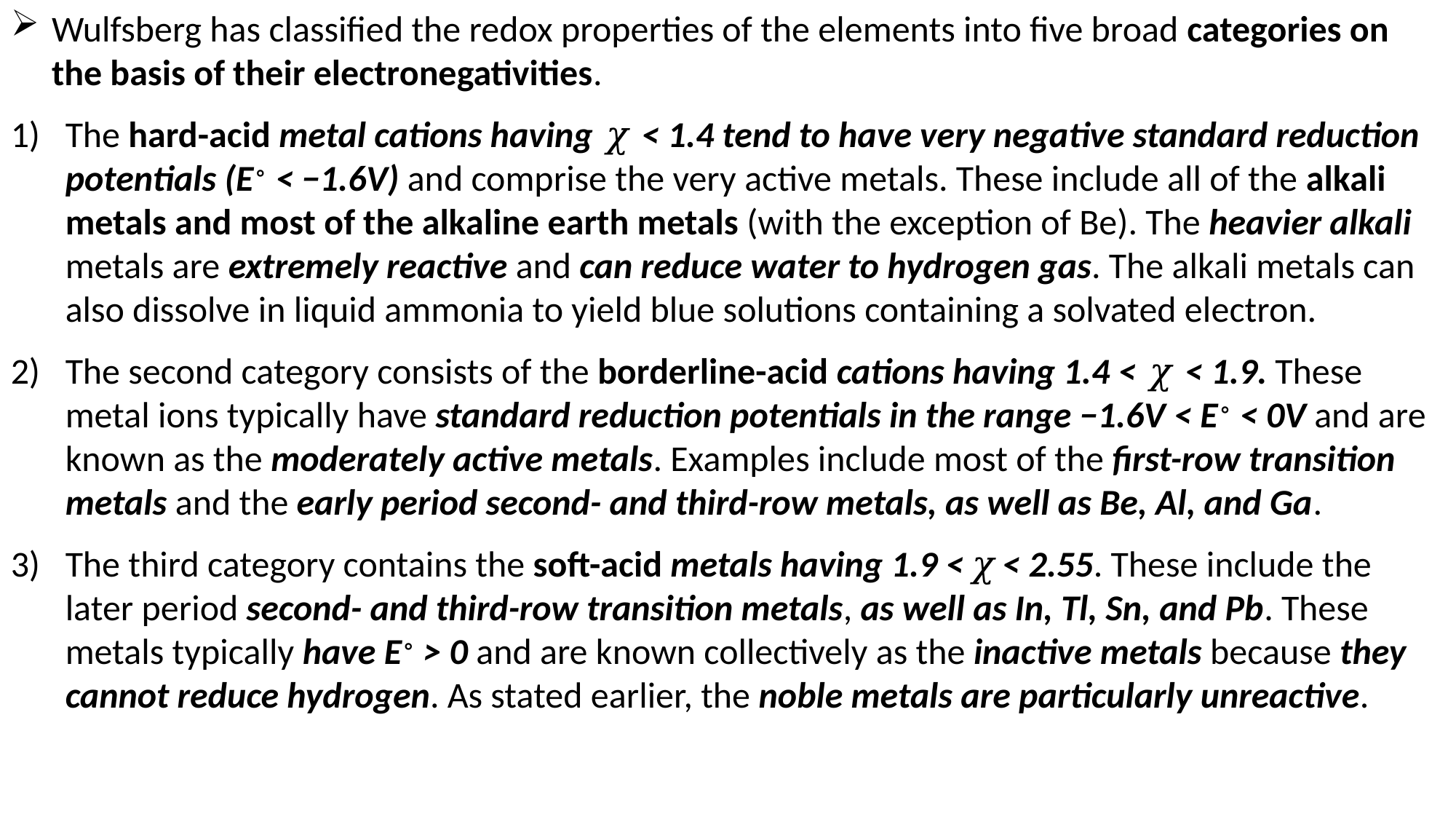

Wulfsberg has classified the redox properties of the elements into five broad categories on the basis of their electronegativities.
The hard-acid metal cations having 𝜒 < 1.4 tend to have very negative standard reduction potentials (E∘ < −1.6V) and comprise the very active metals. These include all of the alkali metals and most of the alkaline earth metals (with the exception of Be). The heavier alkali metals are extremely reactive and can reduce water to hydrogen gas. The alkali metals can also dissolve in liquid ammonia to yield blue solutions containing a solvated electron.
The second category consists of the borderline-acid cations having 1.4 < 𝜒 < 1.9. These metal ions typically have standard reduction potentials in the range −1.6V < E∘ < 0V and are known as the moderately active metals. Examples include most of the first-row transition metals and the early period second- and third-row metals, as well as Be, Al, and Ga.
The third category contains the soft-acid metals having 1.9 < 𝜒 < 2.55. These include the later period second- and third-row transition metals, as well as In, Tl, Sn, and Pb. These metals typically have E∘ > 0 and are known collectively as the inactive metals because they cannot reduce hydrogen. As stated earlier, the noble metals are particularly unreactive.